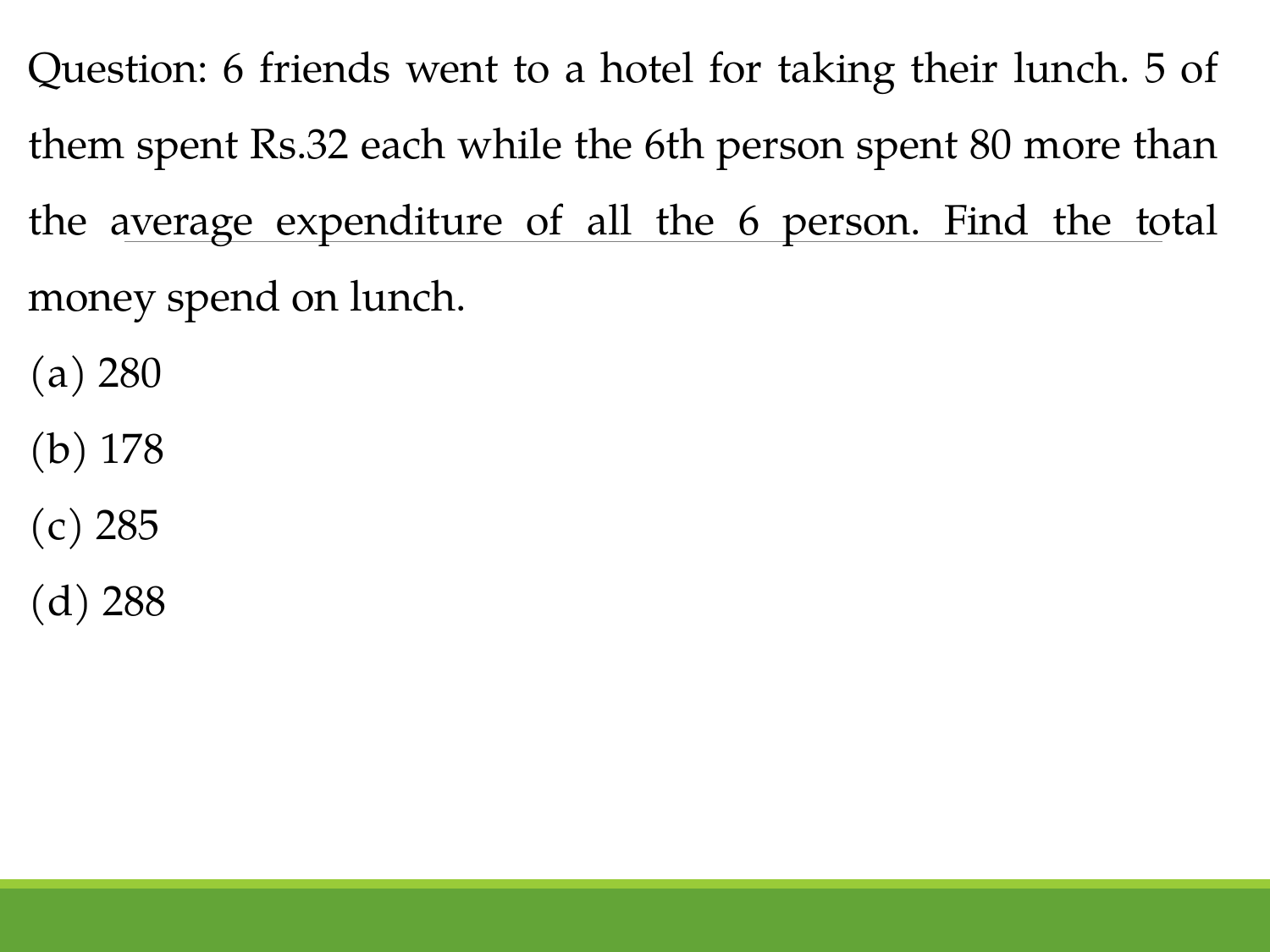

Question: 6 friends went to a hotel for taking their lunch. 5 of them spent Rs.32 each while the 6th person spent 80 more than the average expenditure of all the 6 person. Find the total money spend on lunch.
(a) 280
(b) 178
(c) 285
(d) 288